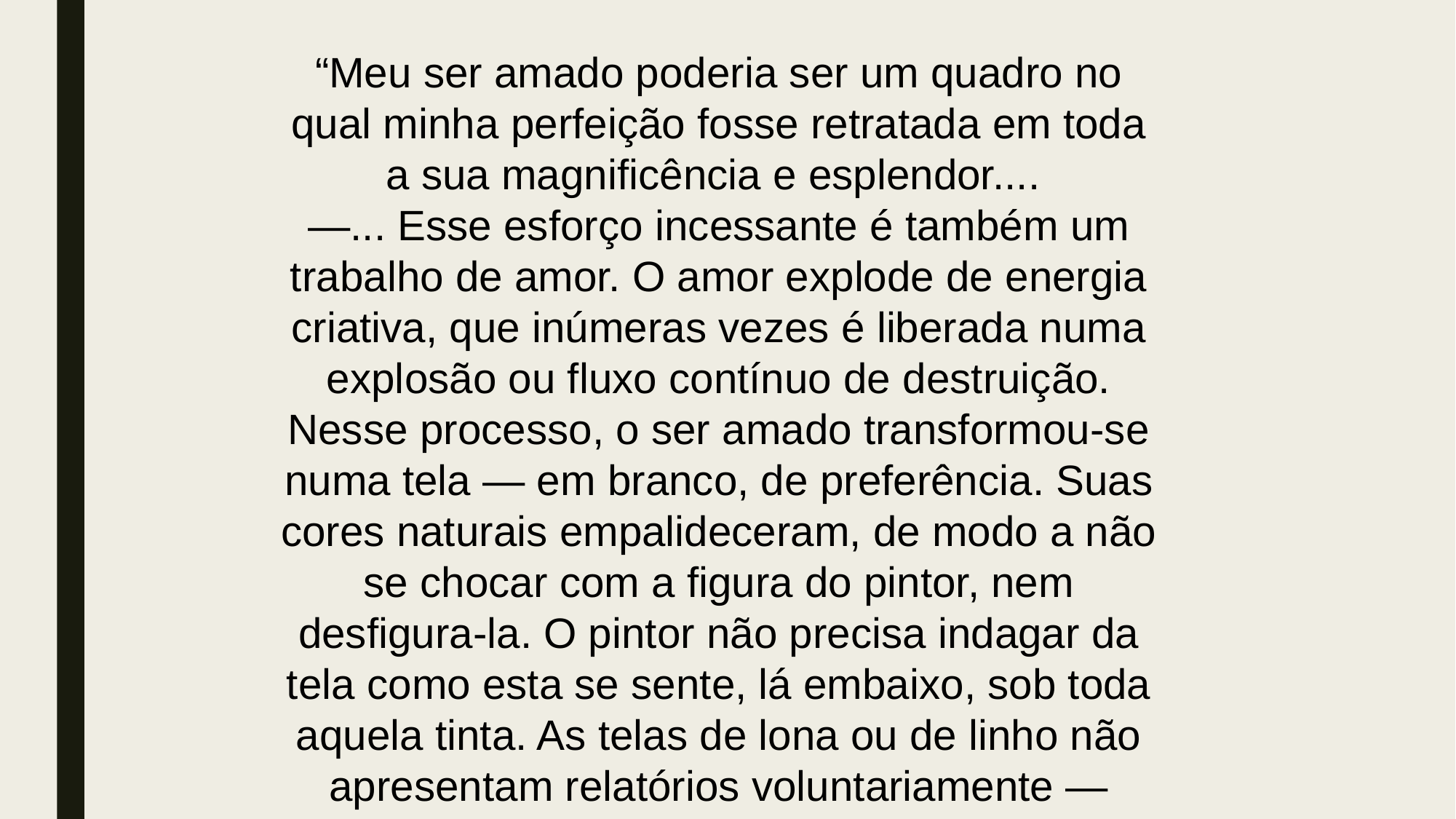

“Meu ser amado poderia ser um quadro no qual minha perfeição fosse retratada em toda a sua magnificência e esplendor....
—... Esse esforço incessante é também um trabalho de amor. O amor explode de energia criativa, que inúmeras vezes é liberada numa explosão ou fluxo contínuo de destruição.
Nesse processo, o ser amado transformou-se numa tela — em branco, de preferência. Suas cores naturais empalideceram, de modo a não se chocar com a figura do pintor, nem desfigura-la. O pintor não precisa indagar da tela como esta se sente, lá embaixo, sob toda aquela tinta. As telas de lona ou de linho não apresentam relatórios voluntariamente — embora as telas humanas por vezes o façam”.